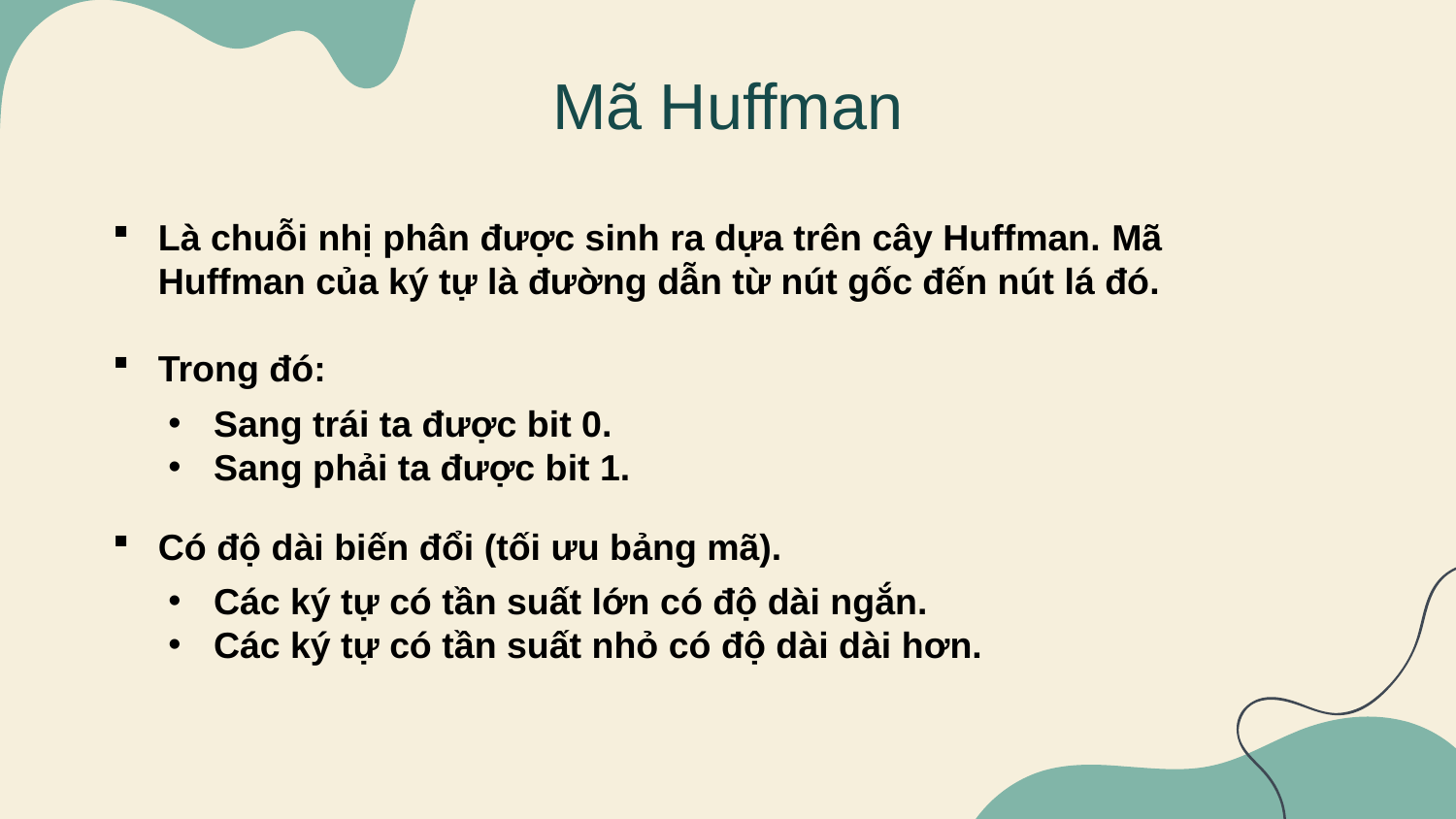

Mã Huffman
Là chuỗi nhị phân được sinh ra dựa trên cây Huffman. Mã Huffman của ký tự là đường dẫn từ nút gốc đến nút lá đó.

Trong đó:

Sang trái ta được bit 0.
Sang phải ta được bit 1.

Có độ dài biến đổi (tối ưu bảng mã).
Các ký tự có tần suất lớn có độ dài ngắn.
Các ký tự có tần suất nhỏ có độ dài dài hơn.